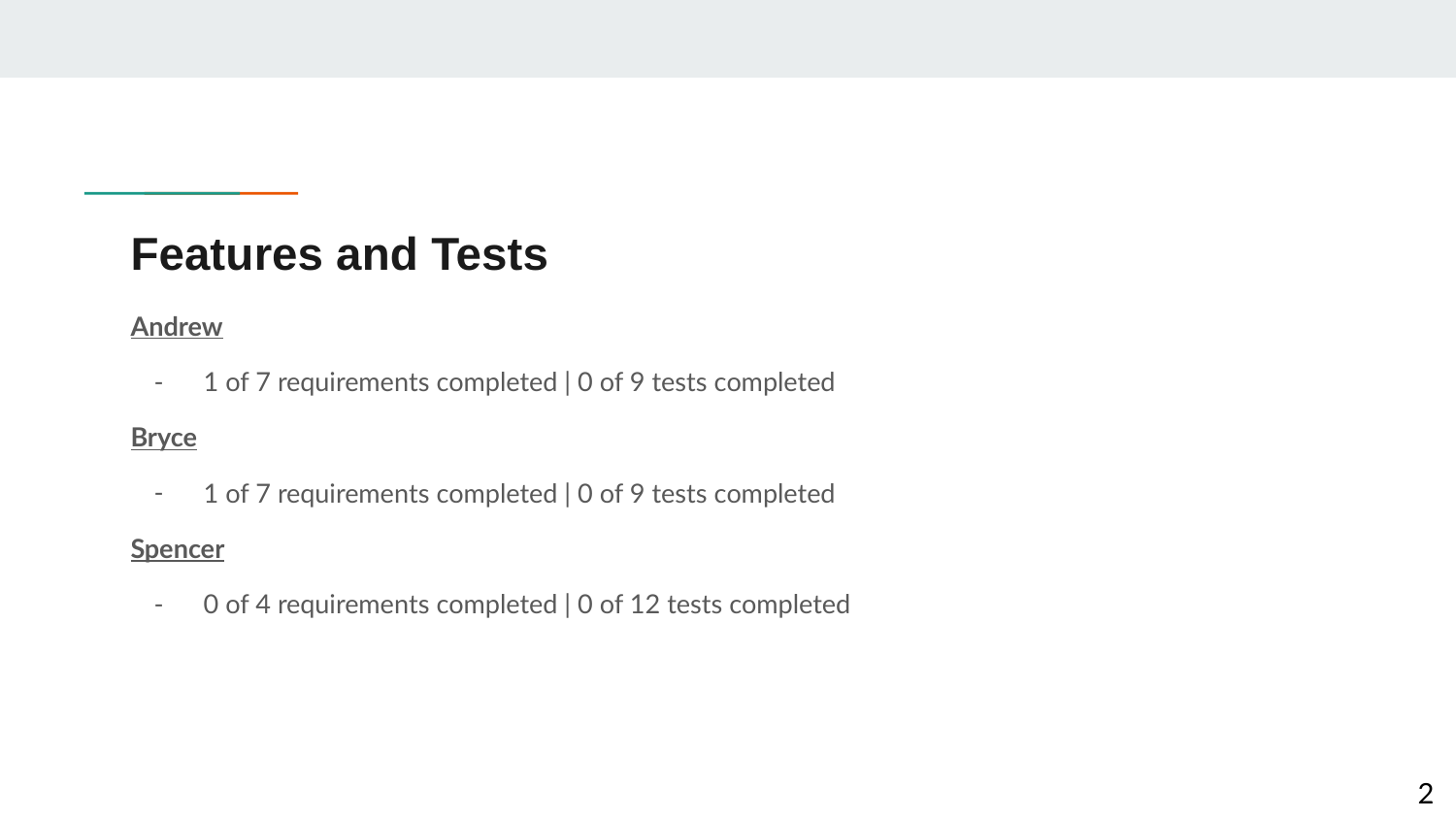

# Features and Tests
Andrew
1 of 7 requirements completed | 0 of 9 tests completed
Bryce
1 of 7 requirements completed | 0 of 9 tests completed
Spencer
0 of 4 requirements completed | 0 of 12 tests completed
2